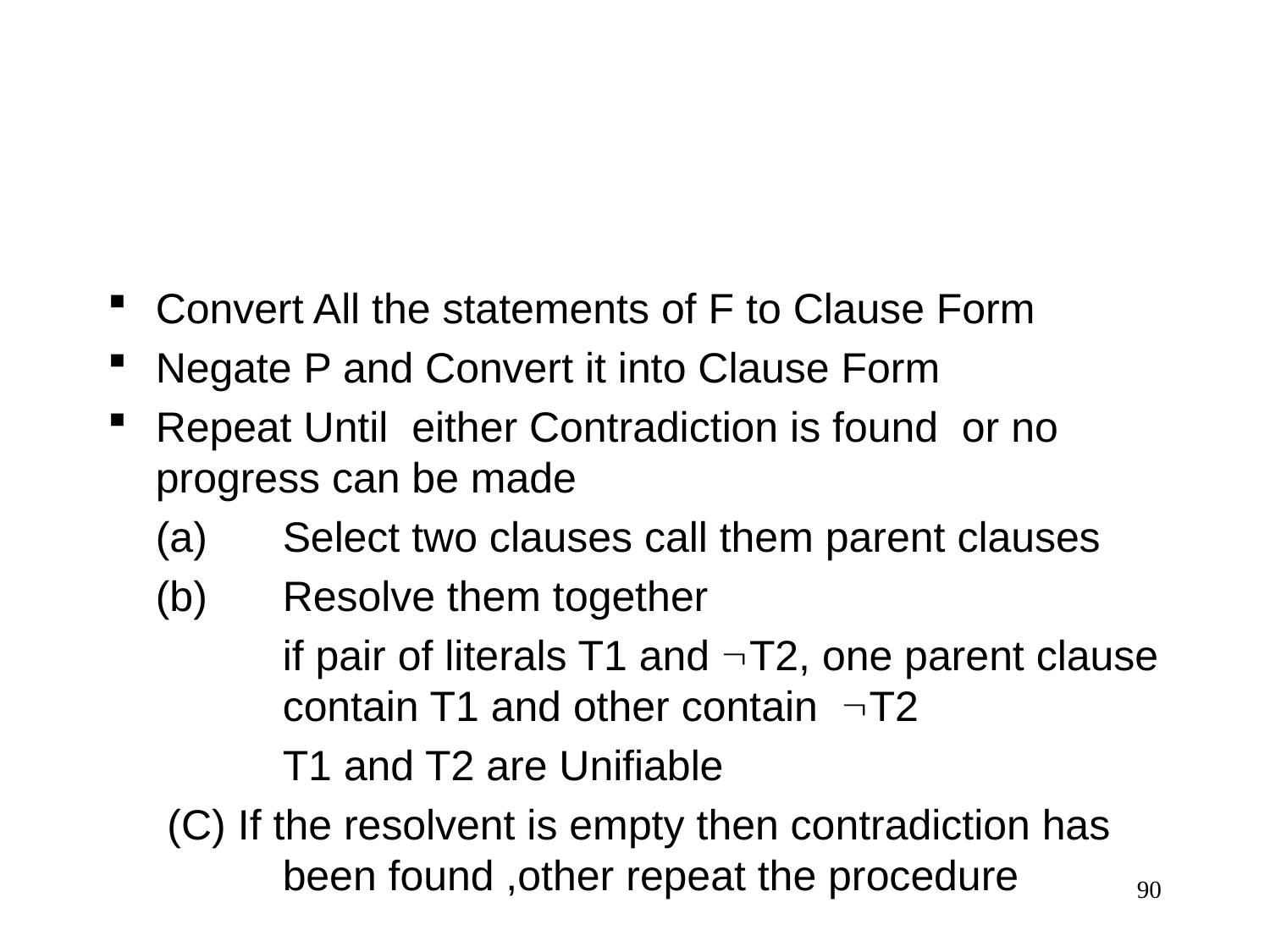

#
Convert All the statements of F to Clause Form
Negate P and Convert it into Clause Form
Repeat Until  either Contradiction is found  or no progress can be made
	(a)	Select two clauses call them parent clauses
	(b)	Resolve them together
		if pair of literals T1 and ¬T2, one parent clause 	contain T1 and other contain  ¬T2
		T1 and T2 are Unifiable
     (C) If the resolvent is empty then contradiction has 	been found ,other repeat the procedure
90